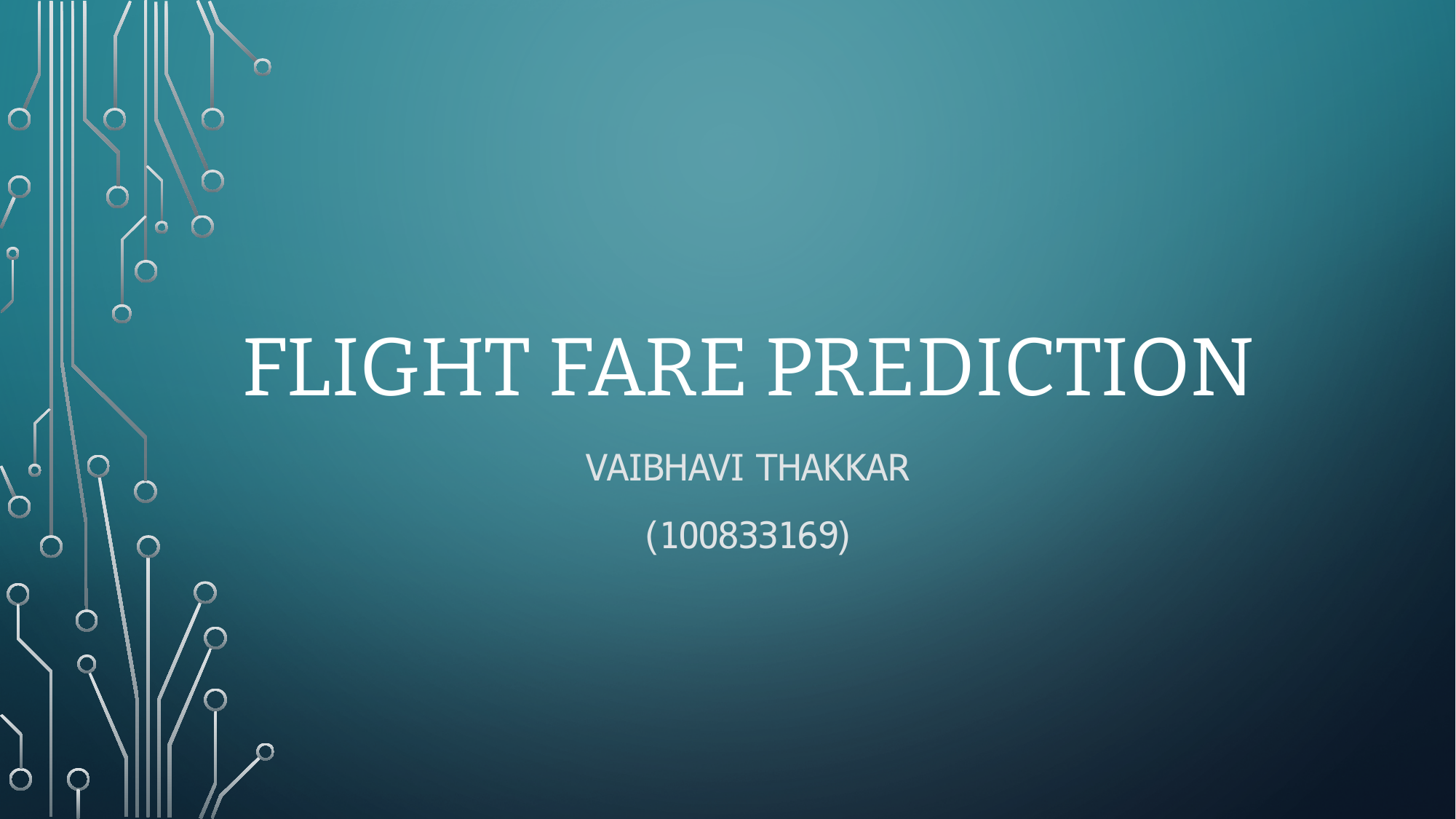

# Flight Fare prediction
Vaibhavi Thakkar
(100833169)